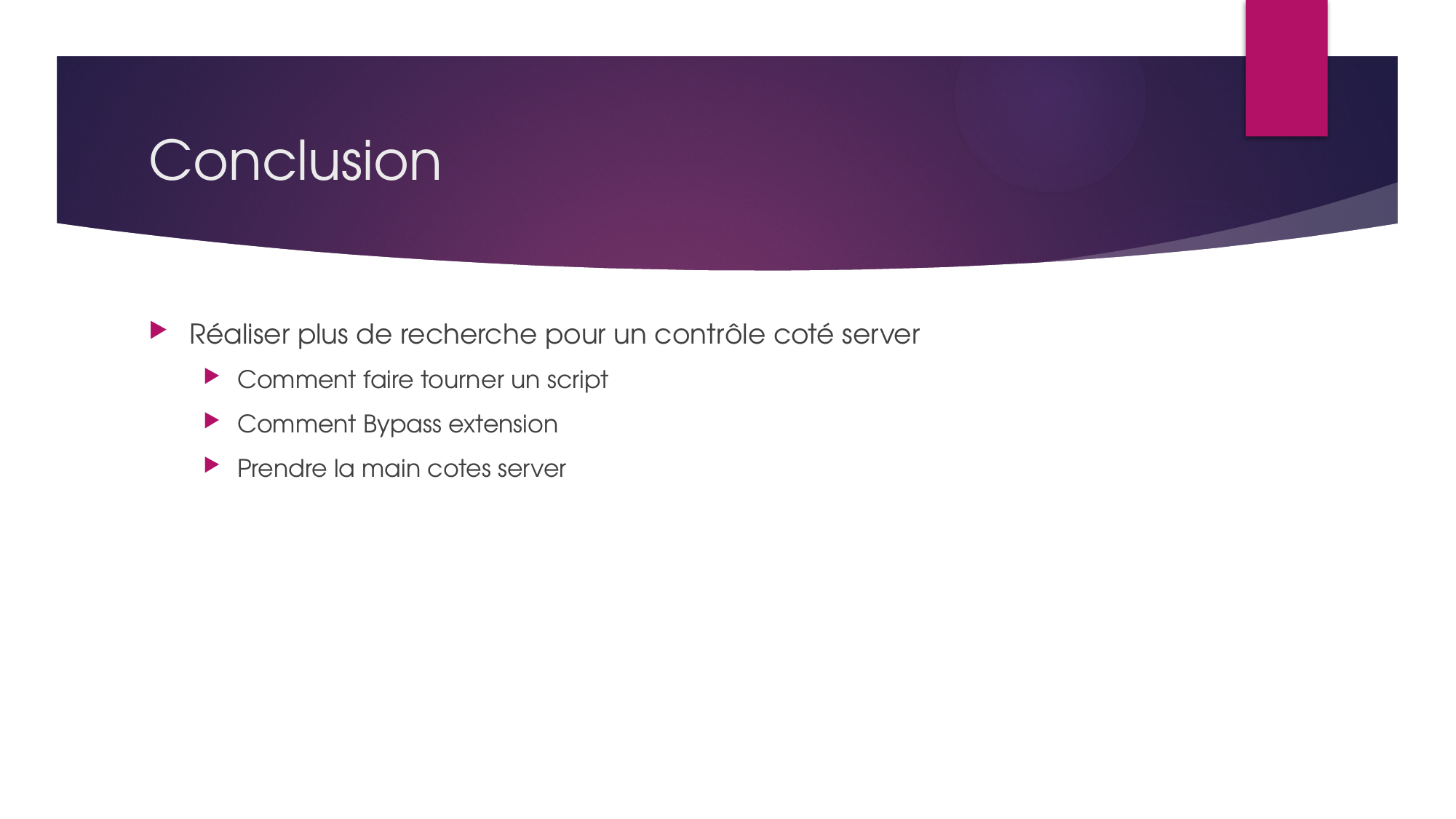

# Conclusion
Réaliser plus de recherche pour un contrôle coté server
Comment faire tourner un script
Comment Bypass extension
Prendre la main cotes server